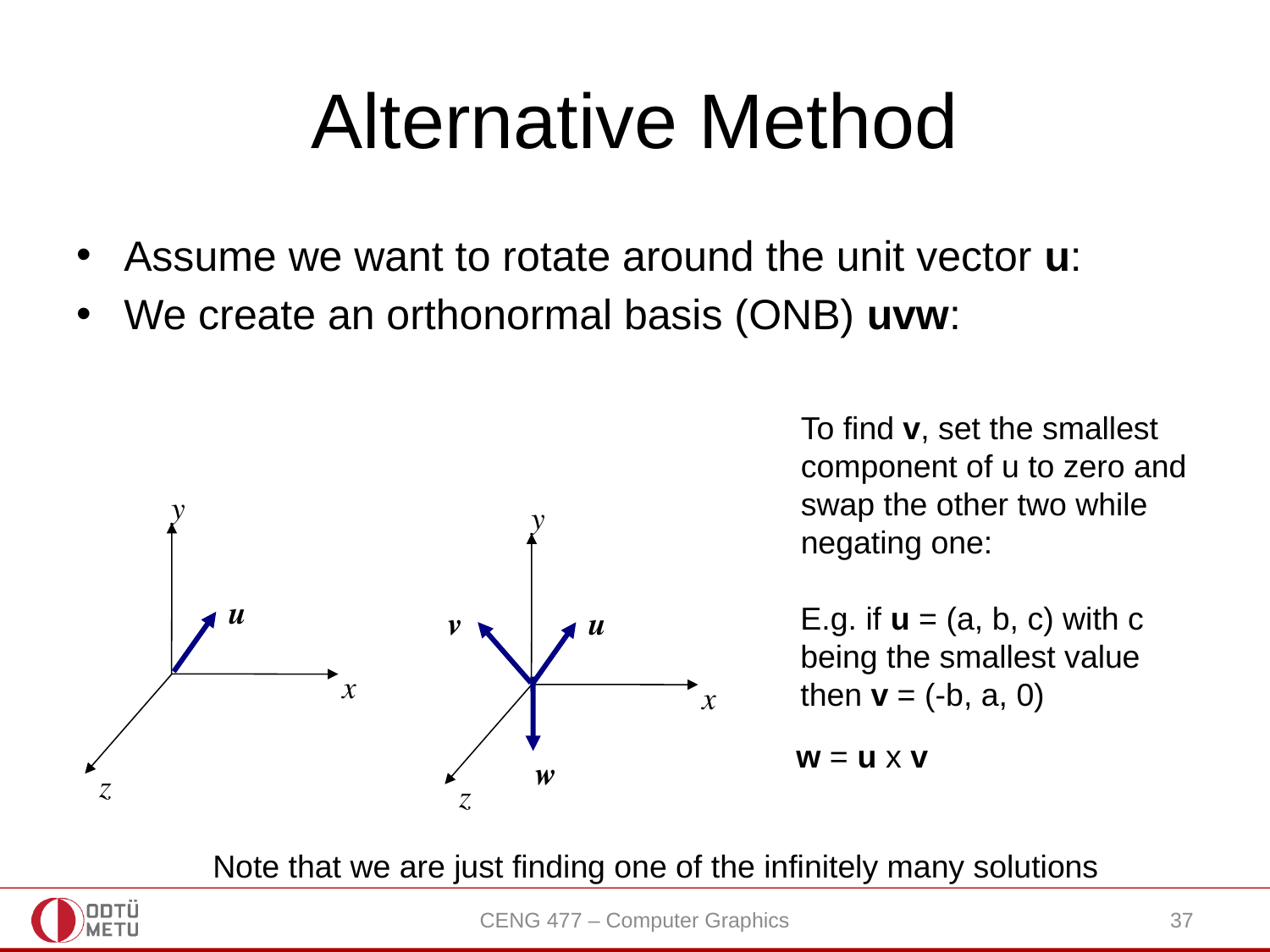

# Alternative Method
Assume we want to rotate around the unit vector u:
We create an orthonormal basis (ONB) uvw:
To find v, set the smallest
component of u to zero and
swap the other two while
negating one:
y

u

x

z
y

u

x

z
v

w
E.g. if u = (a, b, c) with c
being the smallest value
then v = (-b, a, 0)
w = u x v
Note that we are just finding one of the infinitely many solutions
CENG 477 – Computer Graphics
37